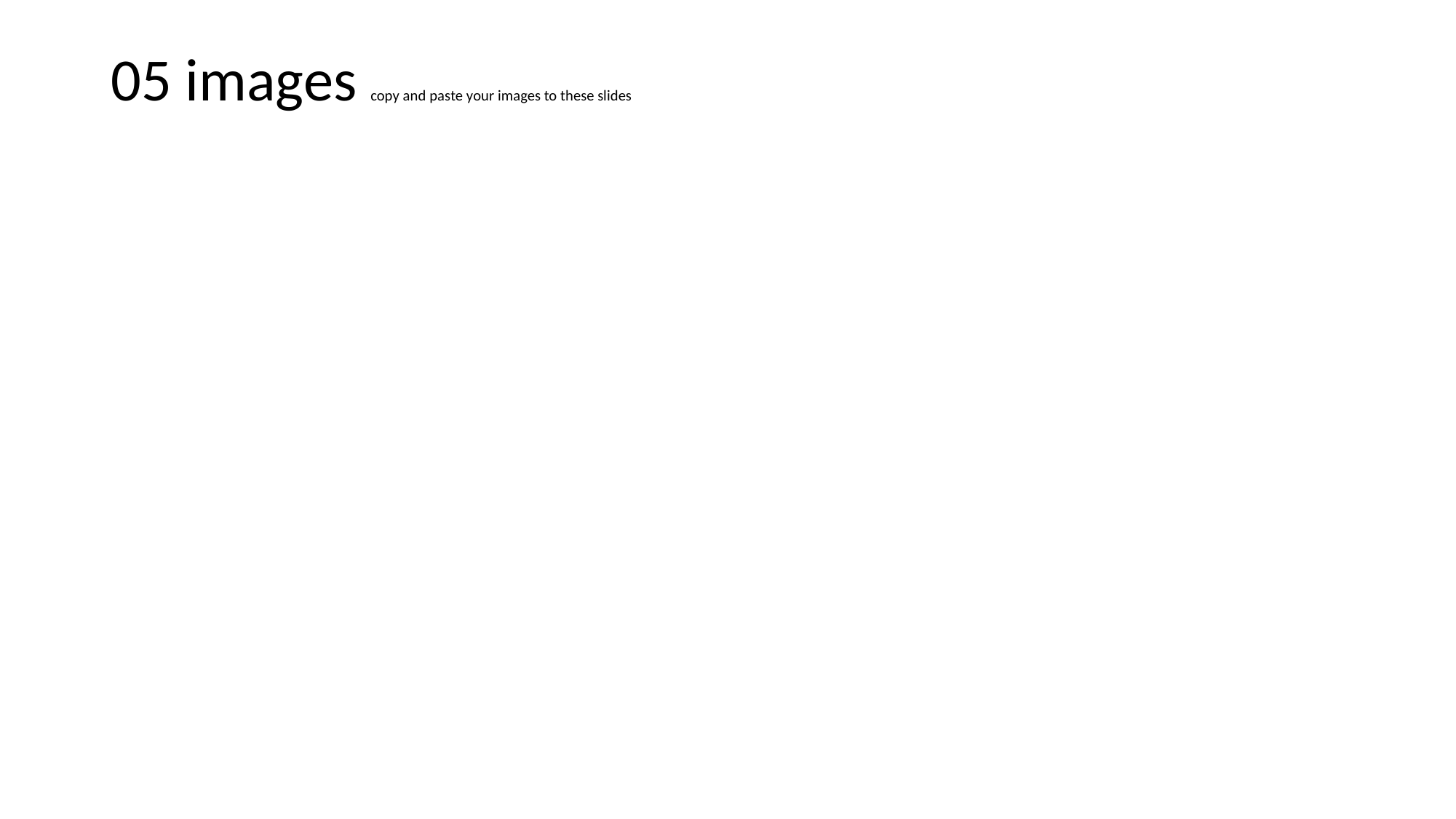

# 05 images copy and paste your images to these slides